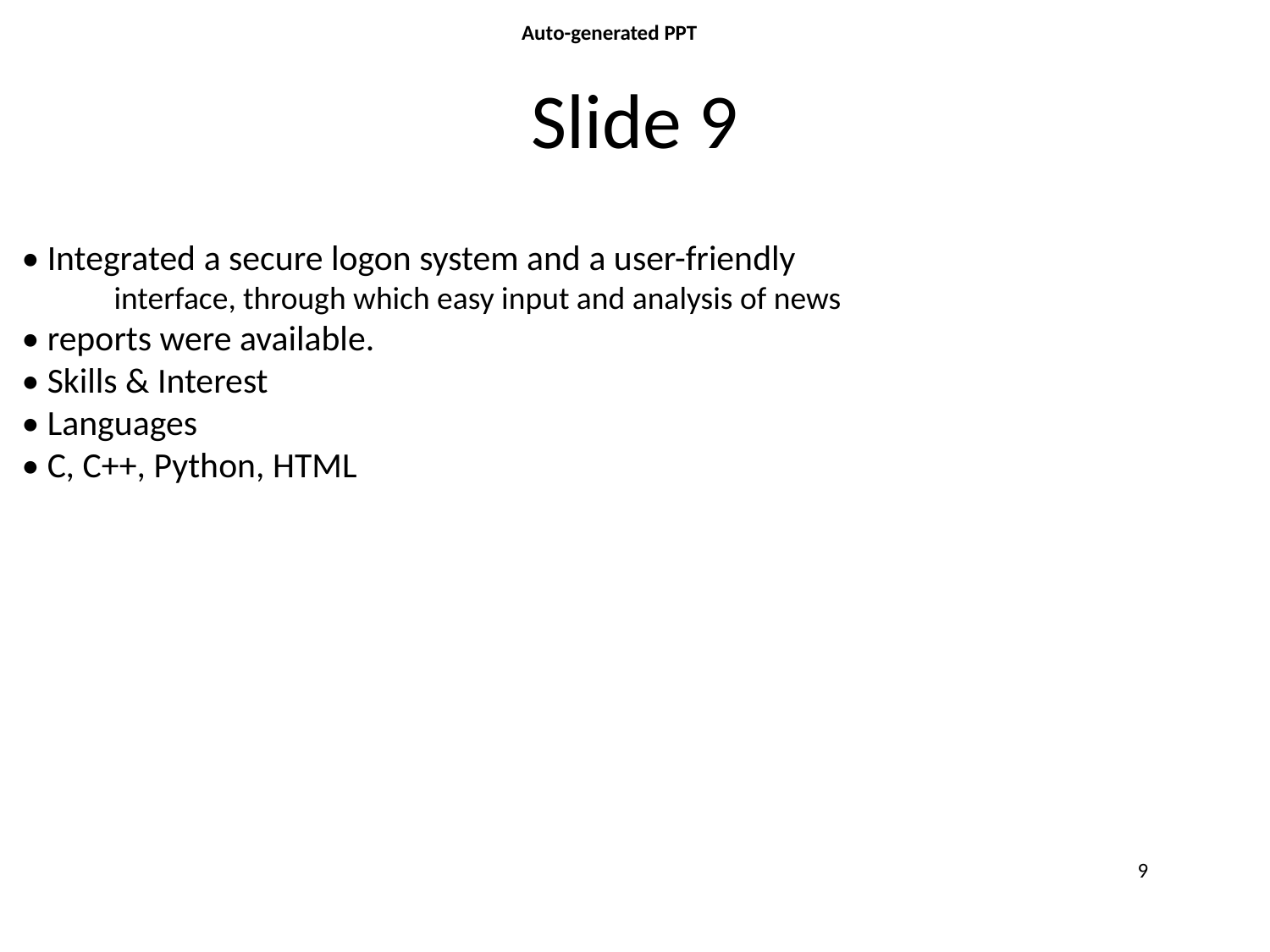

Auto-generated PPT
# Slide 9

• Integrated a secure logon system and a user-friendly
    interface, through which easy input and analysis of news
• reports were available.
• Skills & Interest
• Languages
• C, C++, Python, HTML

9